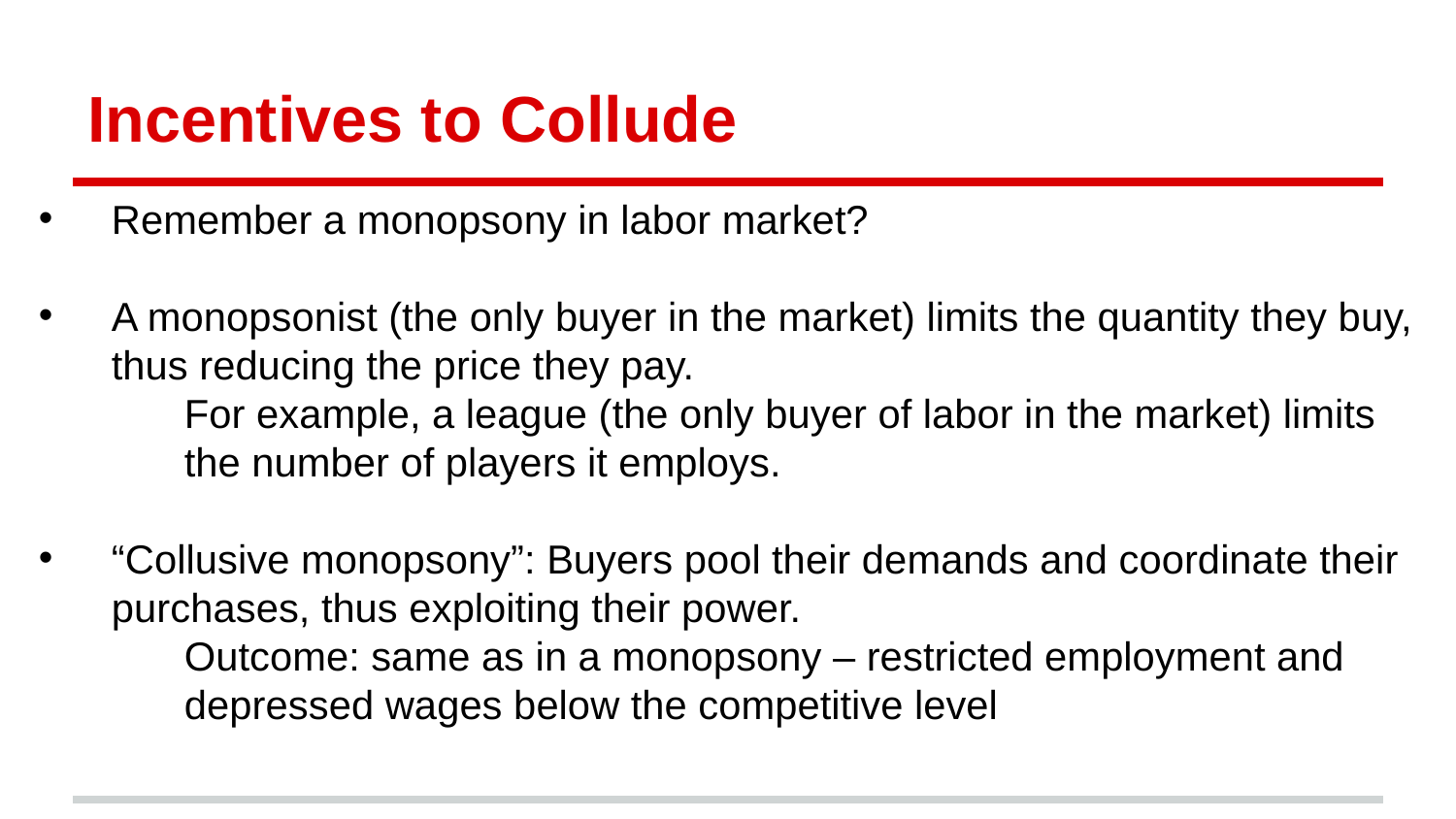

# Incentives to Collude
Remember a monopsony in labor market?

A monopsonist (the only buyer in the market) limits the quantity they buy, thus reducing the price they pay.
	For example, a league (the only buyer of labor in the market) limits 	the number of players it employs.

“Collusive monopsony”: Buyers pool their demands and coordinate their purchases, thus exploiting their power.
	Outcome: same as in a monopsony – restricted employment and 	depressed wages below the competitive level